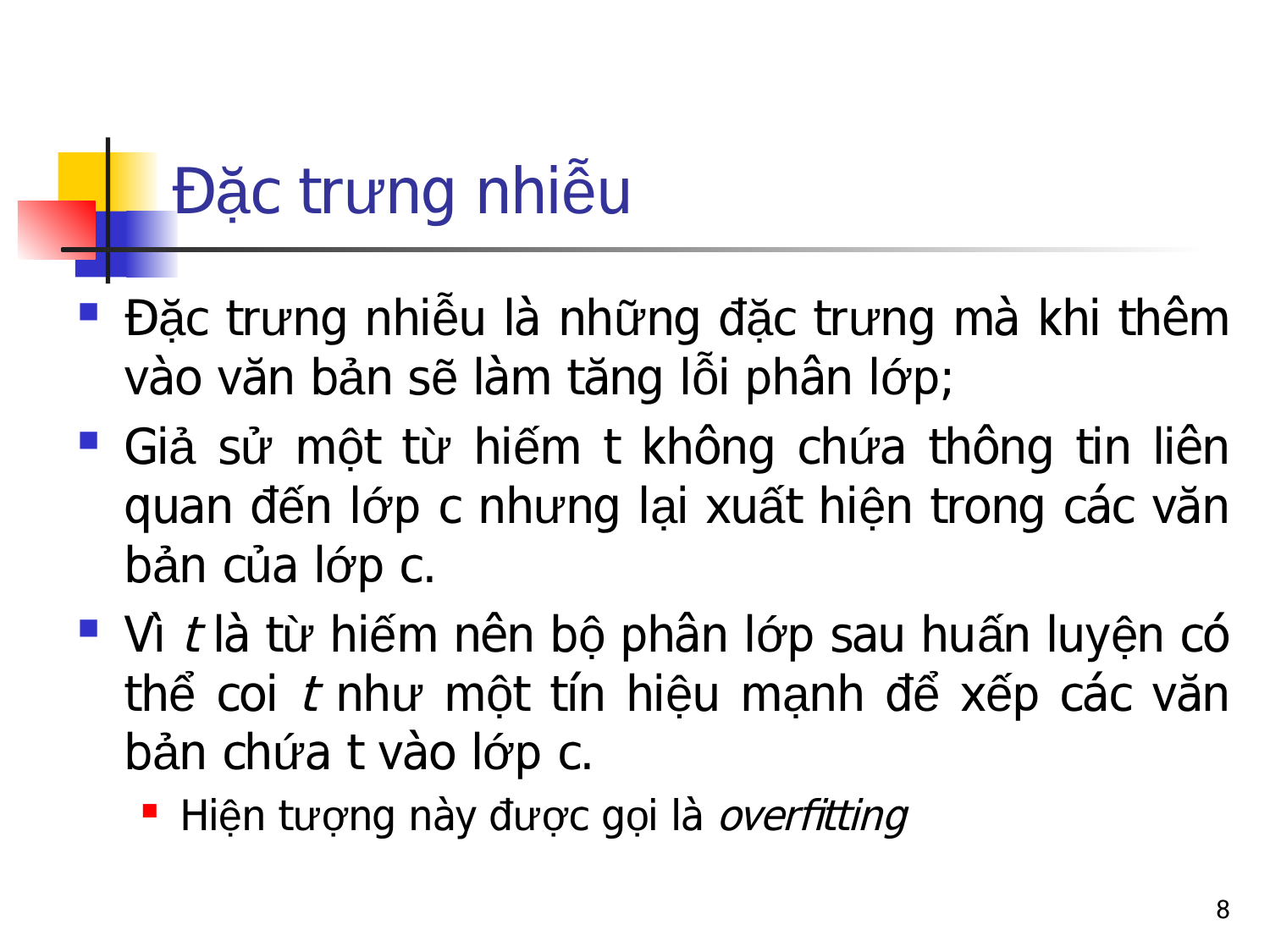

# Đặc trưng nhiễu
Đặc trưng nhiễu là những đặc trưng mà khi thêm vào văn bản sẽ làm tăng lỗi phân lớp;
Giả sử một từ hiếm t không chứa thông tin liên quan đến lớp c nhưng lại xuất hiện trong các văn bản của lớp c.
Vì t là từ hiếm nên bộ phân lớp sau huấn luyện có thể coi t như một tín hiệu mạnh để xếp các văn bản chứa t vào lớp c.
Hiện tượng này được gọi là overfitting
8